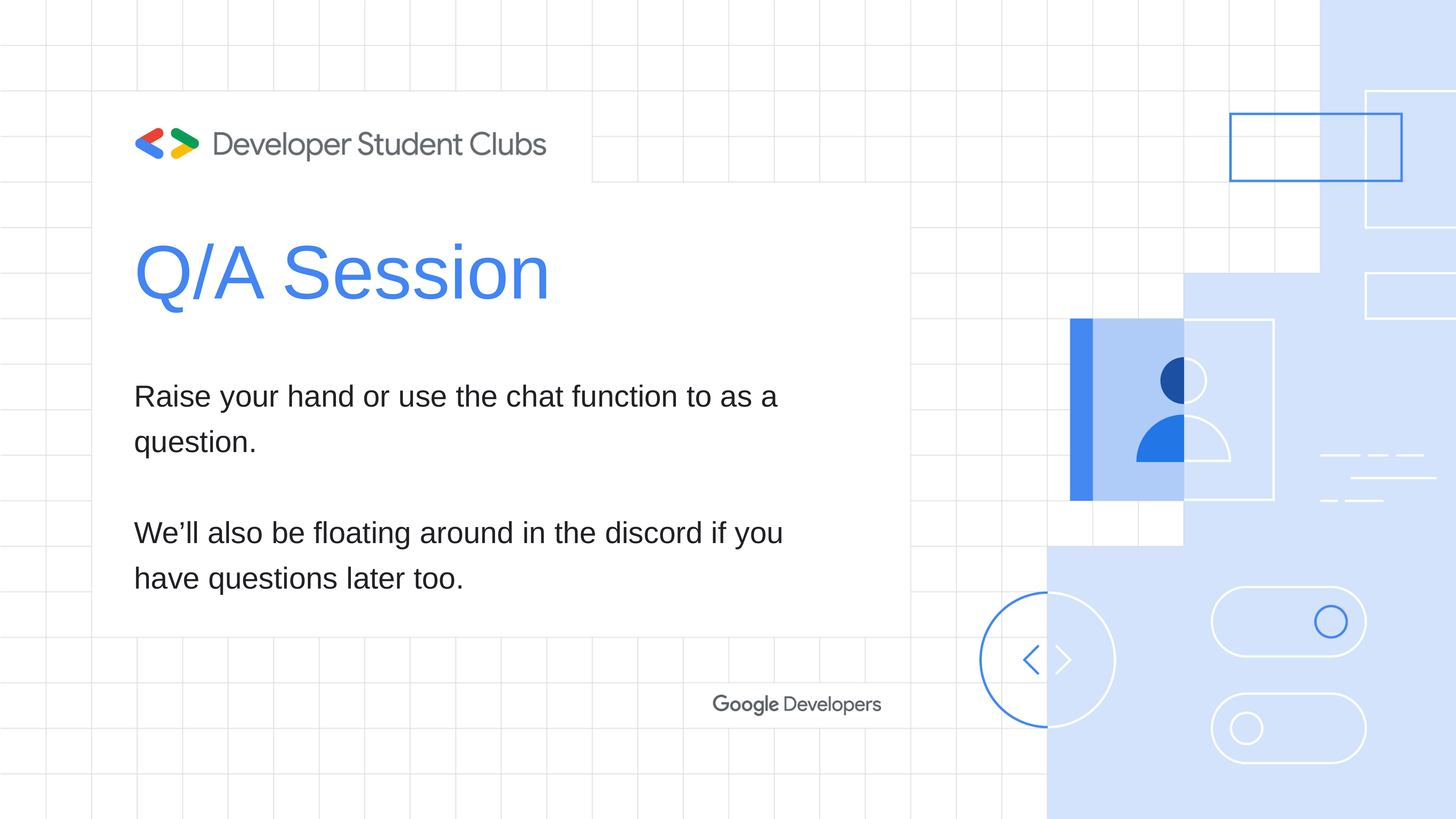

# Q/A Session
Raise your hand or use the chat function to as a question.
We’ll also be floating around in the discord if you have questions later too.